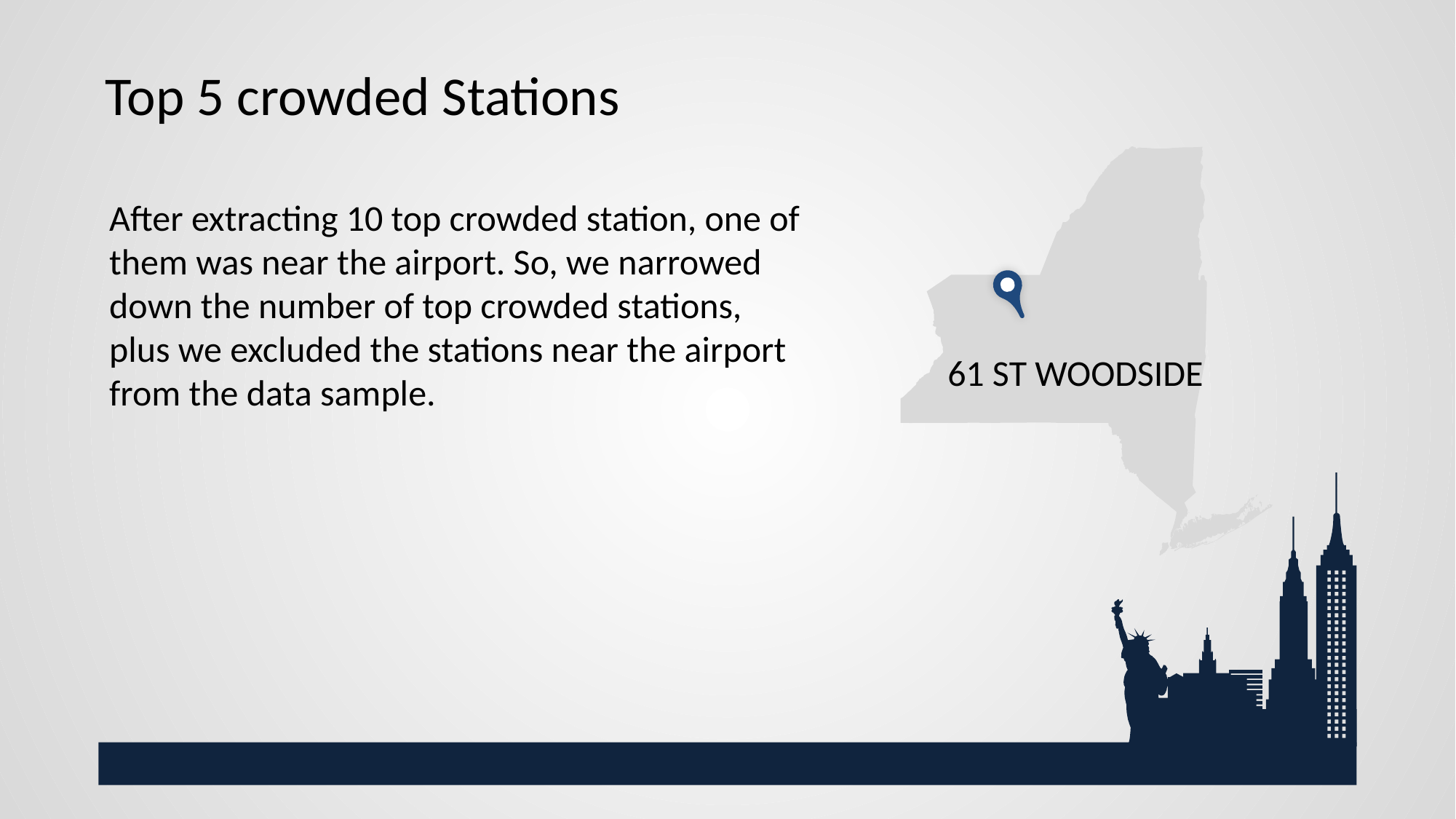

Top 5 crowded Stations

After extracting 10 top crowded station, one of them was near the airport. So, we narrowed down the number of top crowded stations, plus we excluded the stations near the airport from the data sample.

61 ST WOODSIDE